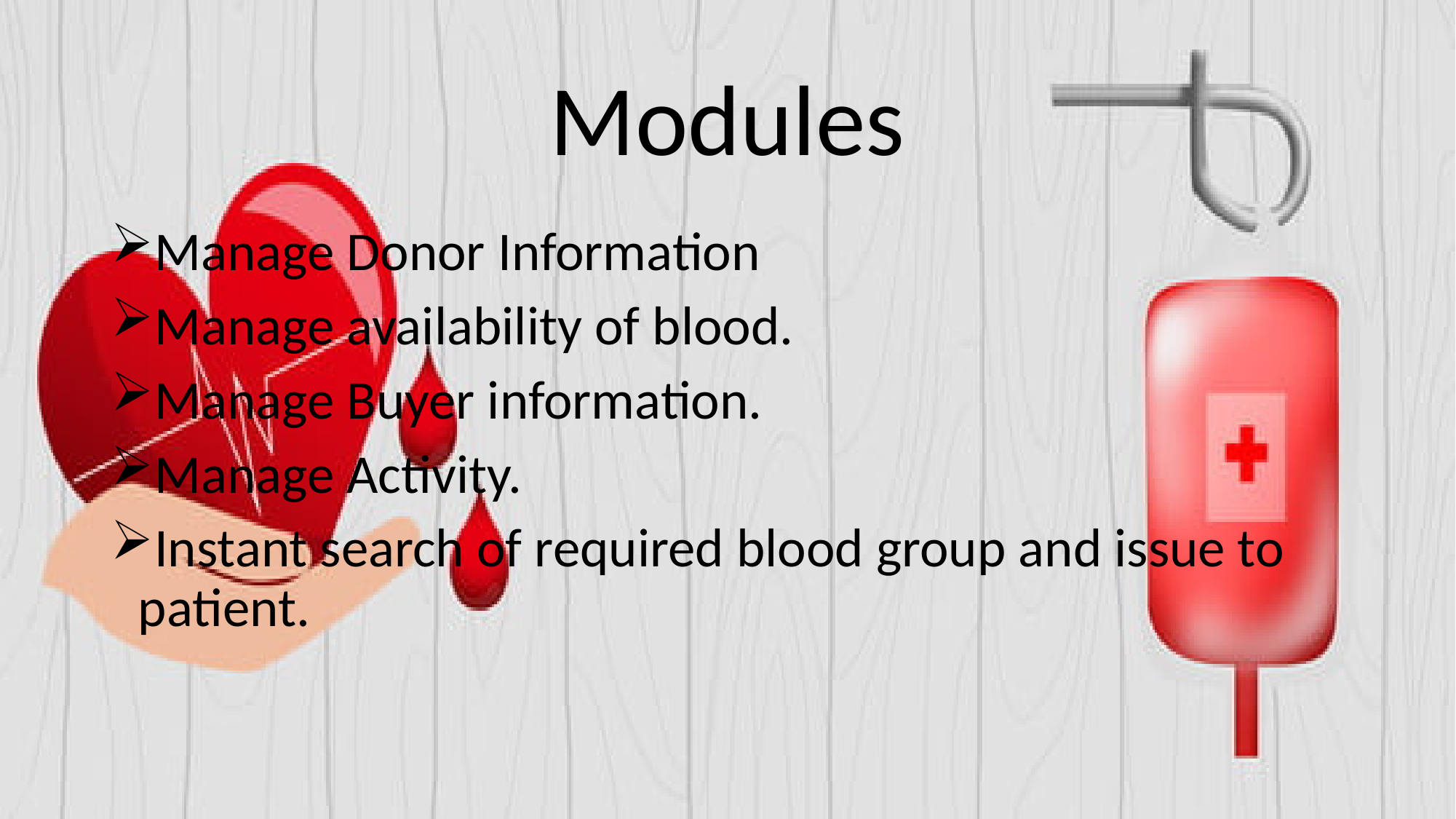

# Modules
Manage Donor Information
Manage availability of blood.
Manage Buyer information.
Manage Activity.
Instant search of required blood group and issue to patient.